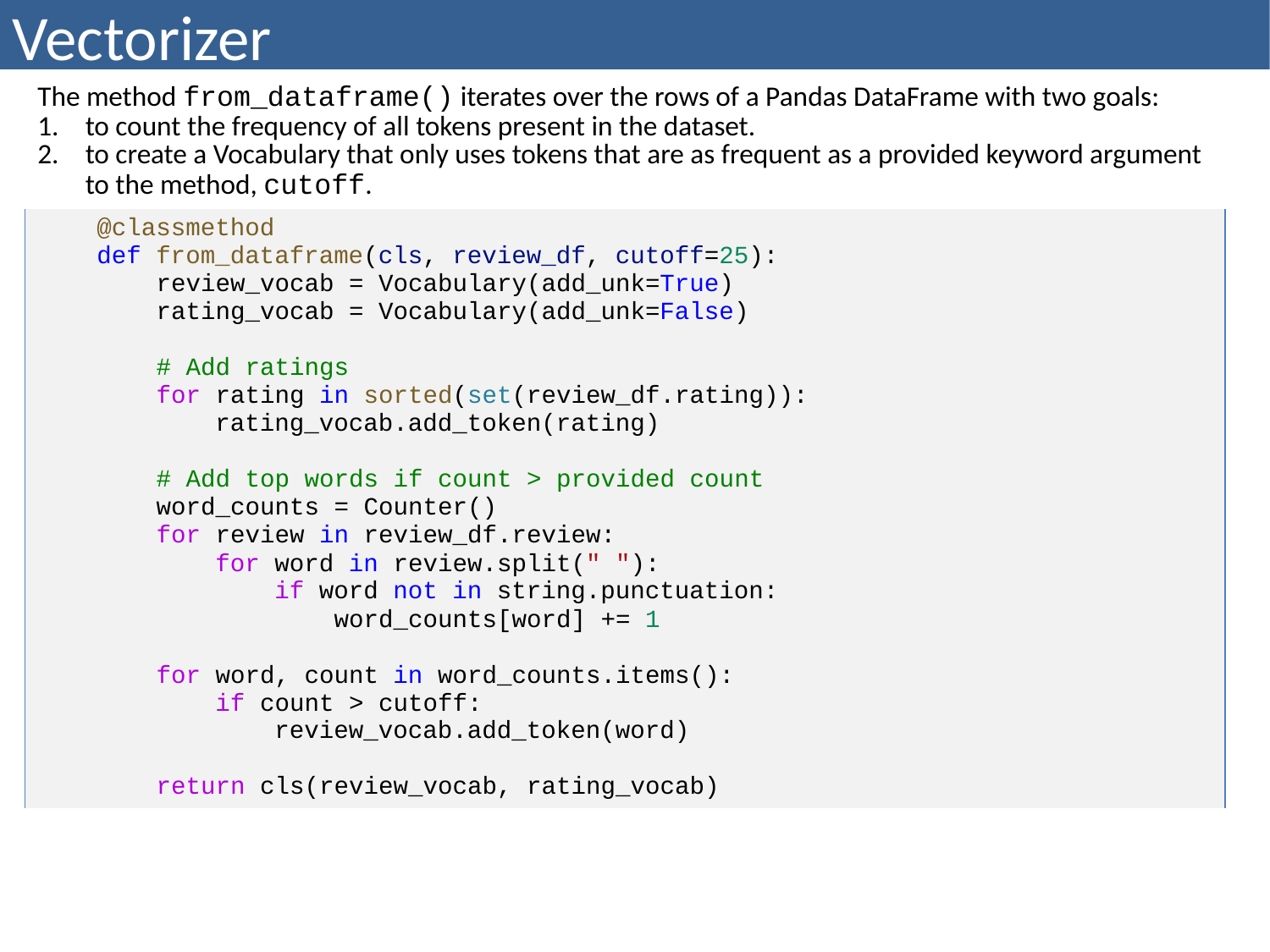

# Vectorizer
| The method from\_dataframe() iterates over the rows of a Pandas DataFrame with two goals: to count the frequency of all tokens present in the dataset. to create a Vocabulary that only uses tokens that are as frequent as a provided keyword argument to the method, cutoff. |
| --- |
| @classmethod def from\_dataframe(cls, review\_df, cutoff=25): review\_vocab = Vocabulary(add\_unk=True) rating\_vocab = Vocabulary(add\_unk=False) # Add ratings for rating in sorted(set(review\_df.rating)): rating\_vocab.add\_token(rating) # Add top words if count > provided count word\_counts = Counter() for review in review\_df.review: for word in review.split(" "): if word not in string.punctuation: word\_counts[word] += 1 for word, count in word\_counts.items(): if count > cutoff: review\_vocab.add\_token(word) return cls(review\_vocab, rating\_vocab) |